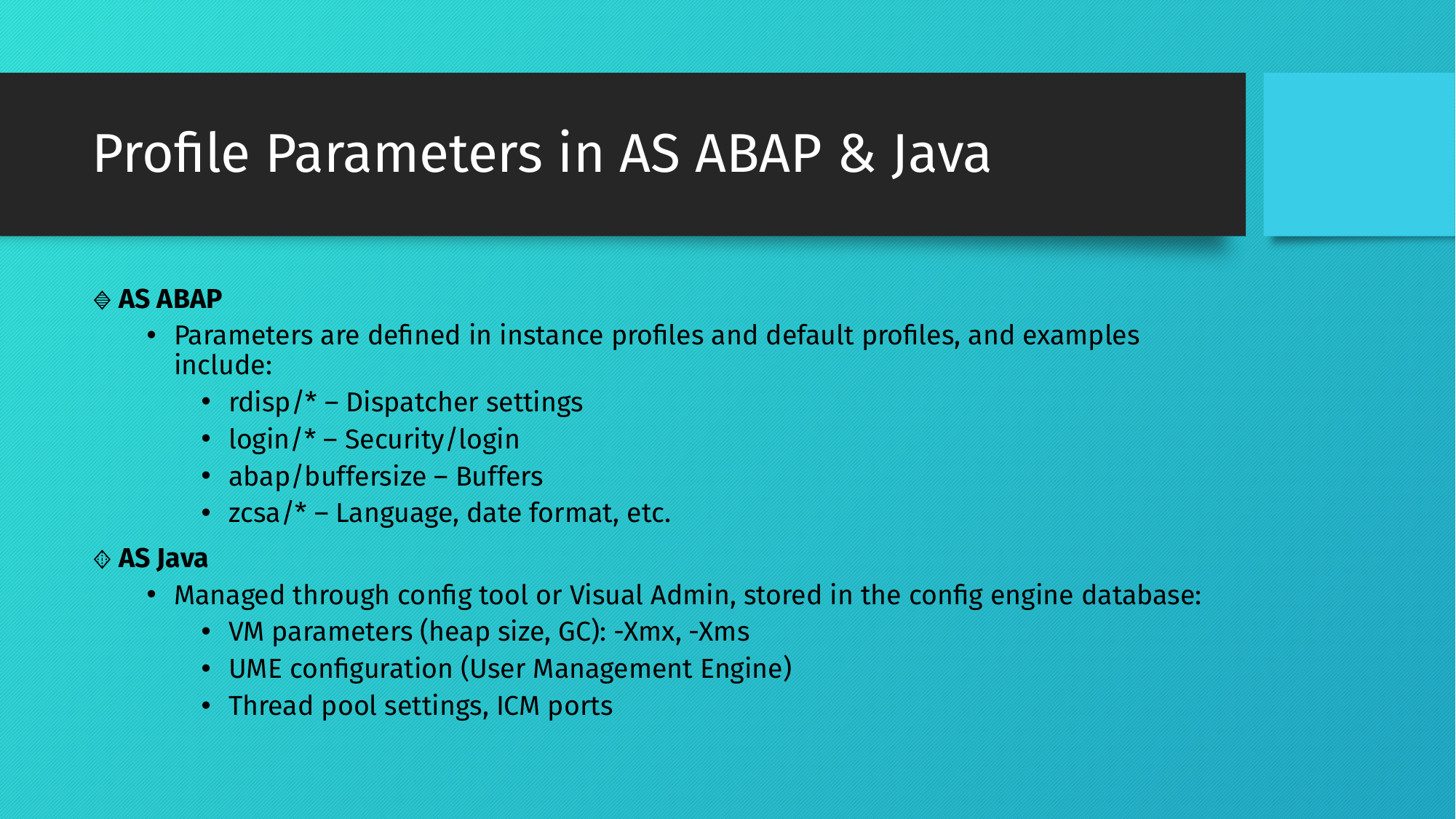

# Profile Parameters in AS ABAP & Java
🔹 AS ABAP
Parameters are defined in instance profiles and default profiles, and examples include:
rdisp/* – Dispatcher settings
login/* – Security/login
abap/buffersize – Buffers
zcsa/* – Language, date format, etc.
🔸 AS Java
Managed through config tool or Visual Admin, stored in the config engine database:
VM parameters (heap size, GC): -Xmx, -Xms
UME configuration (User Management Engine)
Thread pool settings, ICM ports